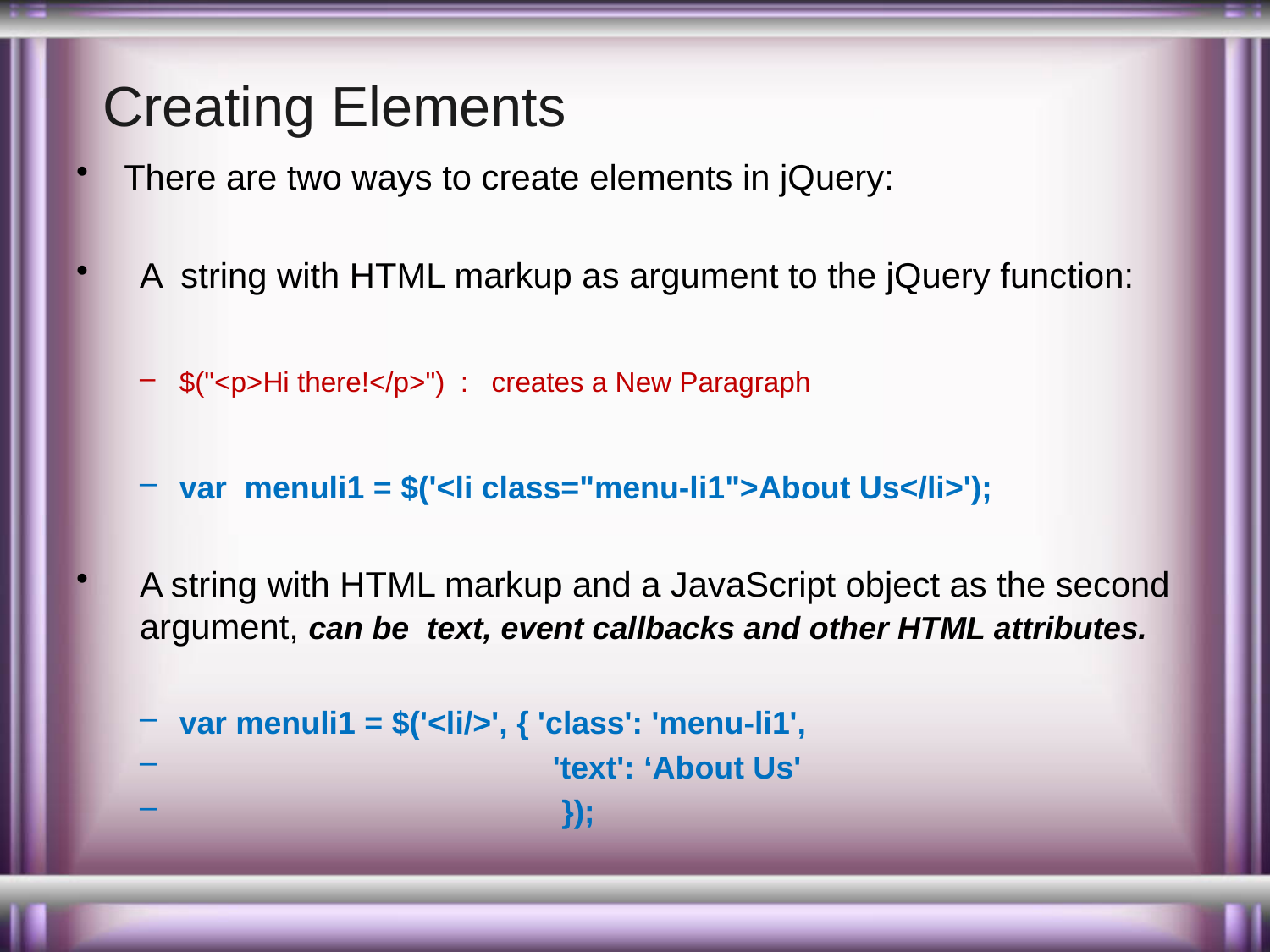

# Creating Elements
There are two ways to create elements in jQuery:

A  string with HTML markup as argument to the jQuery function:

$("<p>Hi there!</p>")  :   creates a New Paragraph

var  menuli1 = $('<li class="menu-li1">About Us</li>');

A string with HTML markup and a JavaScript object as the second argument, can be  text, event callbacks and other HTML attributes.

var menuli1 = $('<li/>', { 'class': 'menu-li1',
                                          'text': ‘About Us'
                                           });